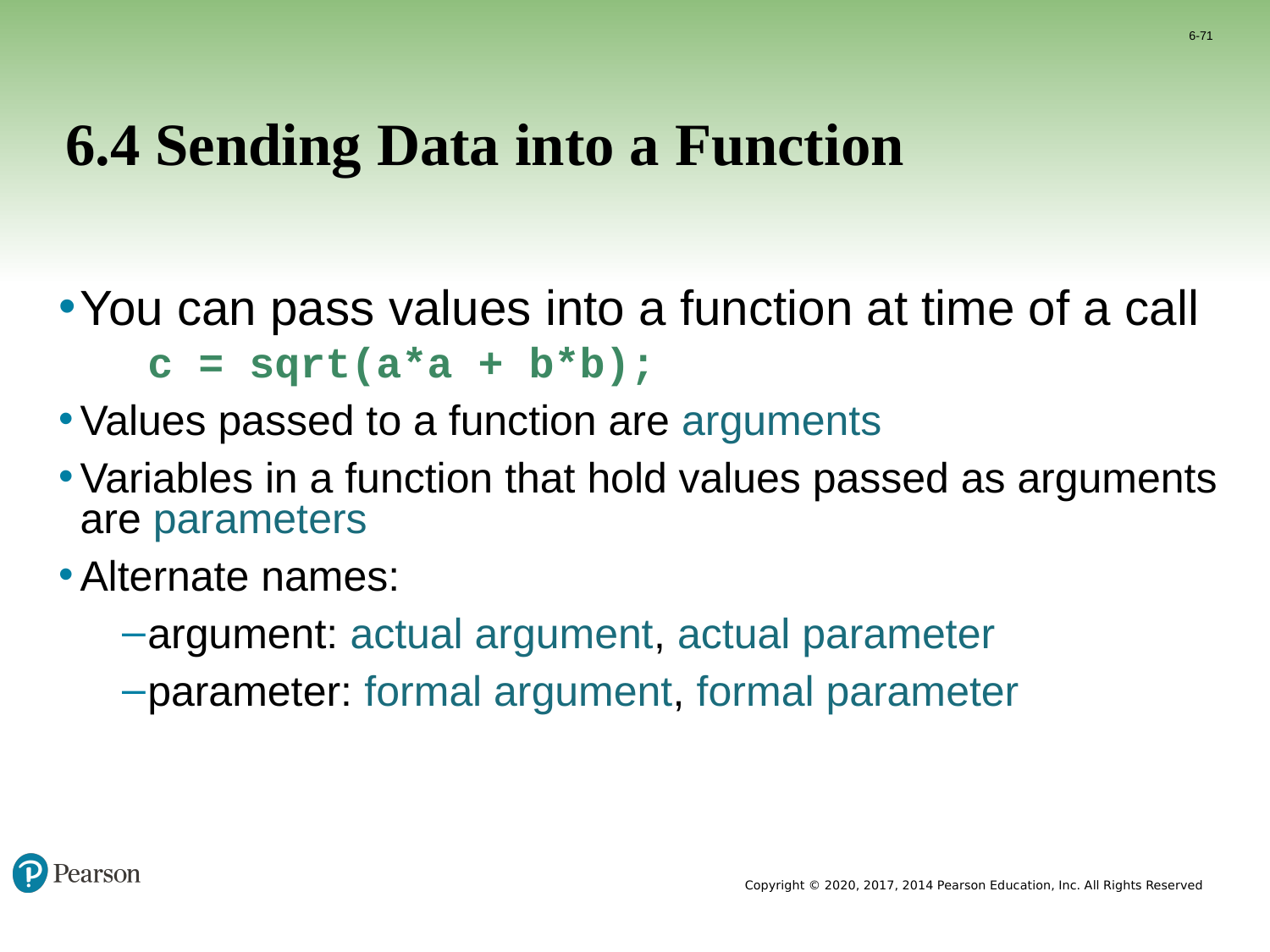

6-71
# 6.4 Sending Data into a Function
You can pass values into a function at time of a call
	c = sqrt(a*a + b*b);
Values passed to a function are arguments
Variables in a function that hold values passed as arguments are parameters
Alternate names:
argument: actual argument, actual parameter
parameter: formal argument, formal parameter